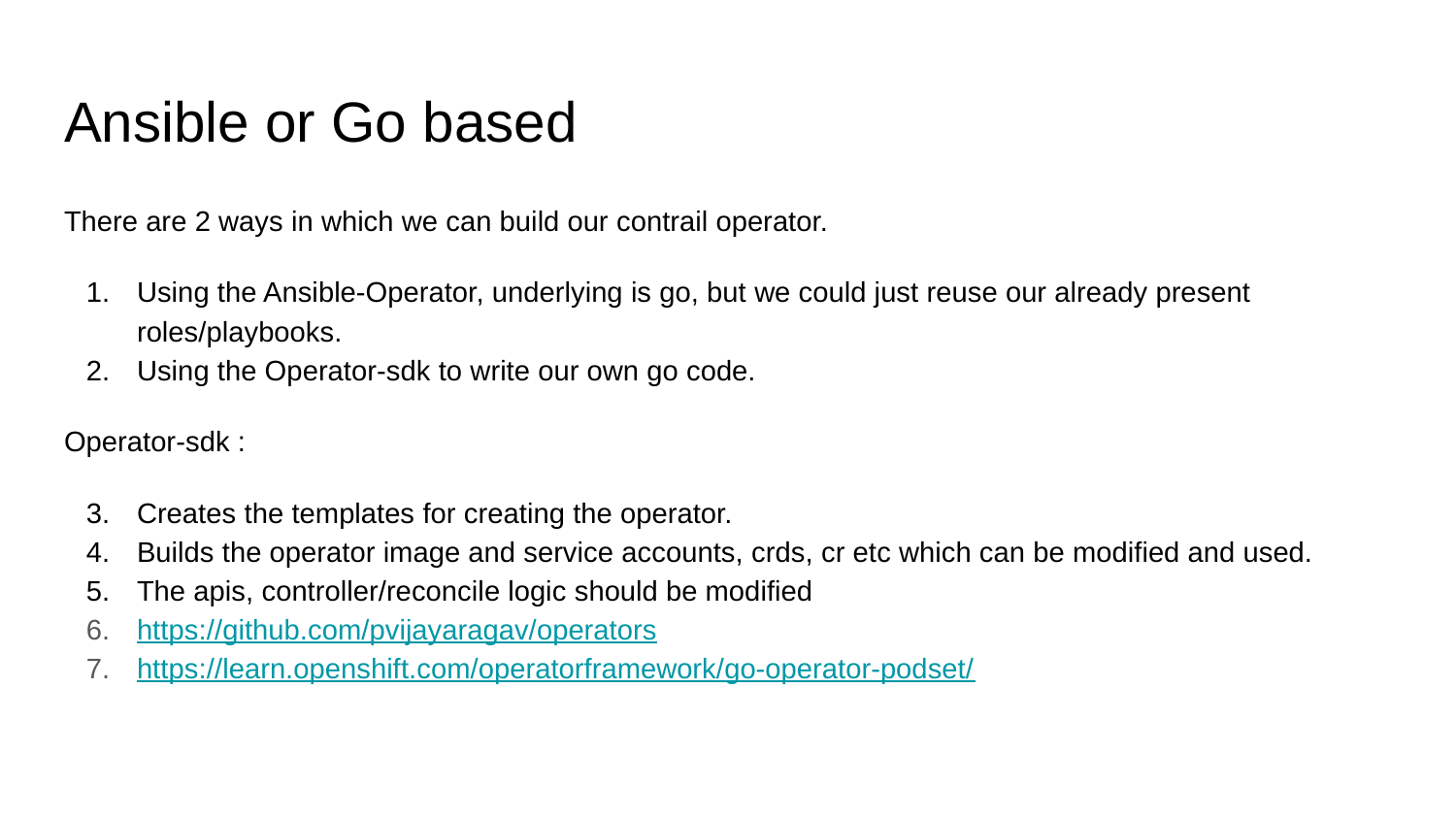

# Ansible or Go based
There are 2 ways in which we can build our contrail operator.
Using the Ansible-Operator, underlying is go, but we could just reuse our already present roles/playbooks.
Using the Operator-sdk to write our own go code.
Operator-sdk :
Creates the templates for creating the operator.
Builds the operator image and service accounts, crds, cr etc which can be modified and used.
The apis, controller/reconcile logic should be modified
https://github.com/pvijayaragav/operators
https://learn.openshift.com/operatorframework/go-operator-podset/